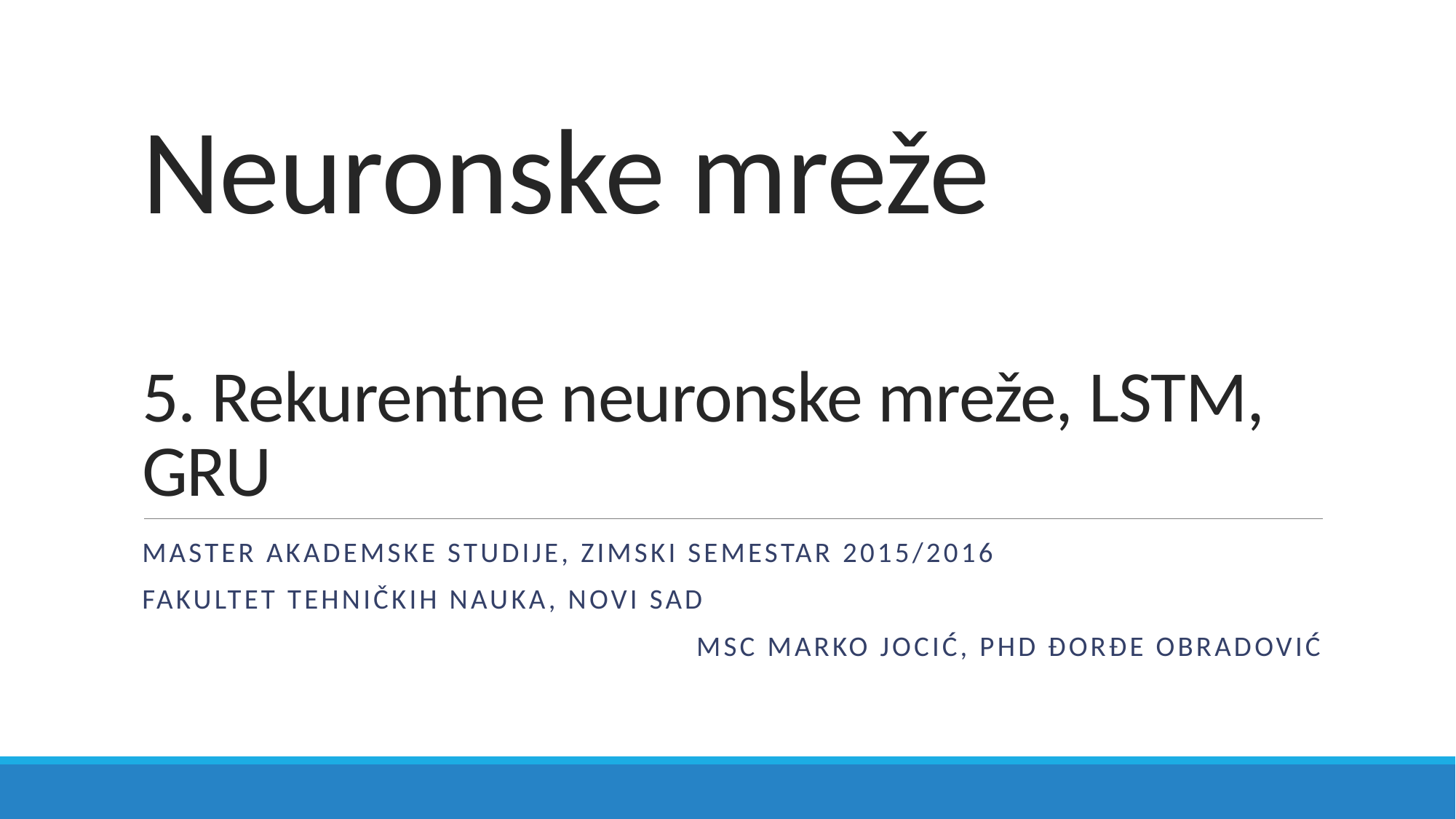

# Neuronske mreže 5. Rekurentne neuronske mreže, LSTM, GRU
Master akademske studije, zimski semestar 2015/2016
Fakultet tehničkih nauka, novi sad
Msc Marko jocić, phd đorđe obradović